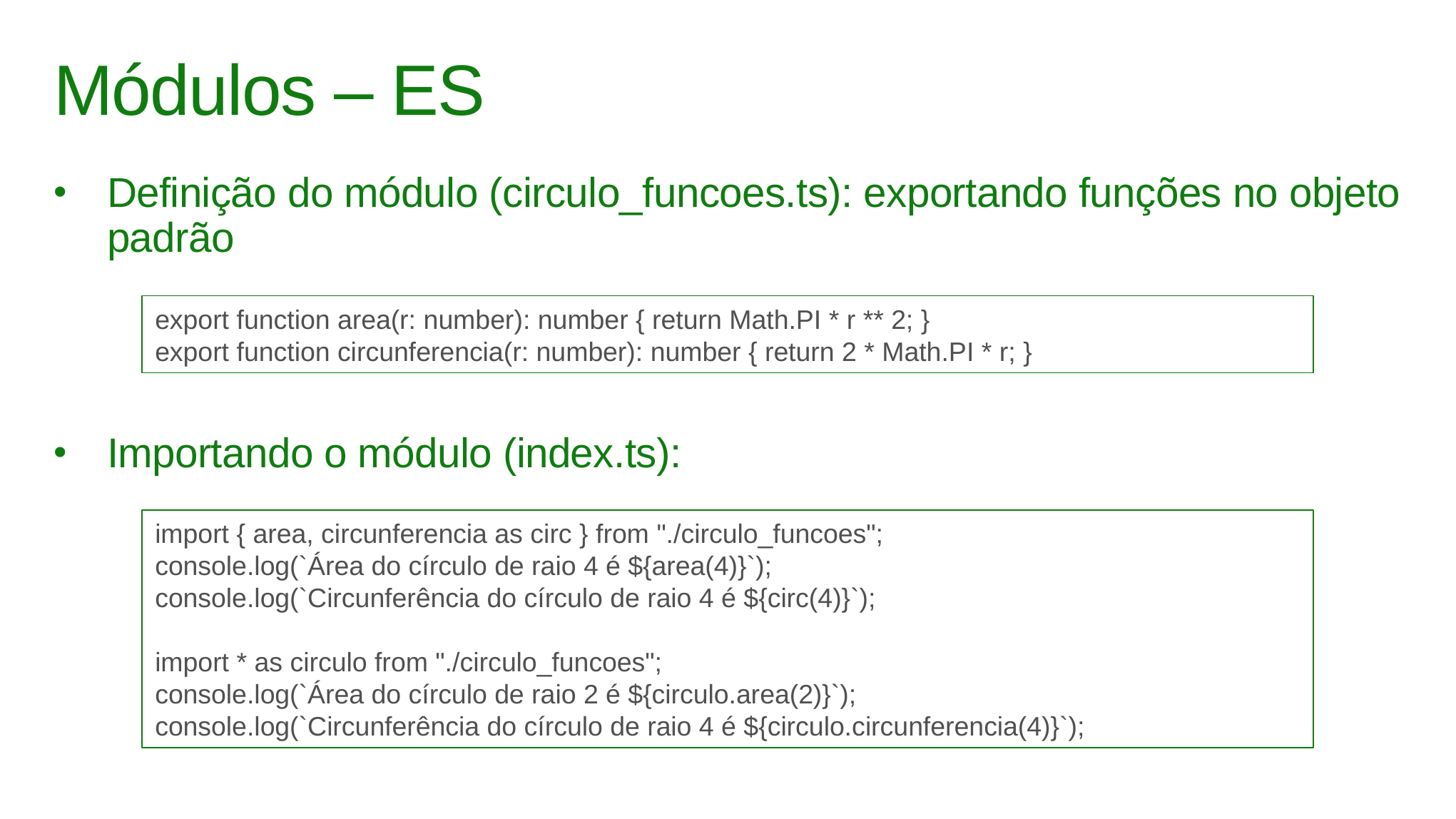

# Módulos – ES
Definição do módulo (circulo_funcoes.ts): exportando funções no objeto padrão

Importando o módulo (index.ts):
export function area(r: number): number { return Math.PI * r ** 2; }
export function circunferencia(r: number): number { return 2 * Math.PI * r; }
import { area, circunferencia as circ } from "./circulo_funcoes";
console.log(`Área do círculo de raio 4 é ${area(4)}`);
console.log(`Circunferência do círculo de raio 4 é ${circ(4)}`);
import * as circulo from "./circulo_funcoes";
console.log(`Área do círculo de raio 2 é ${circulo.area(2)}`);
console.log(`Circunferência do círculo de raio 4 é ${circulo.circunferencia(4)}`);